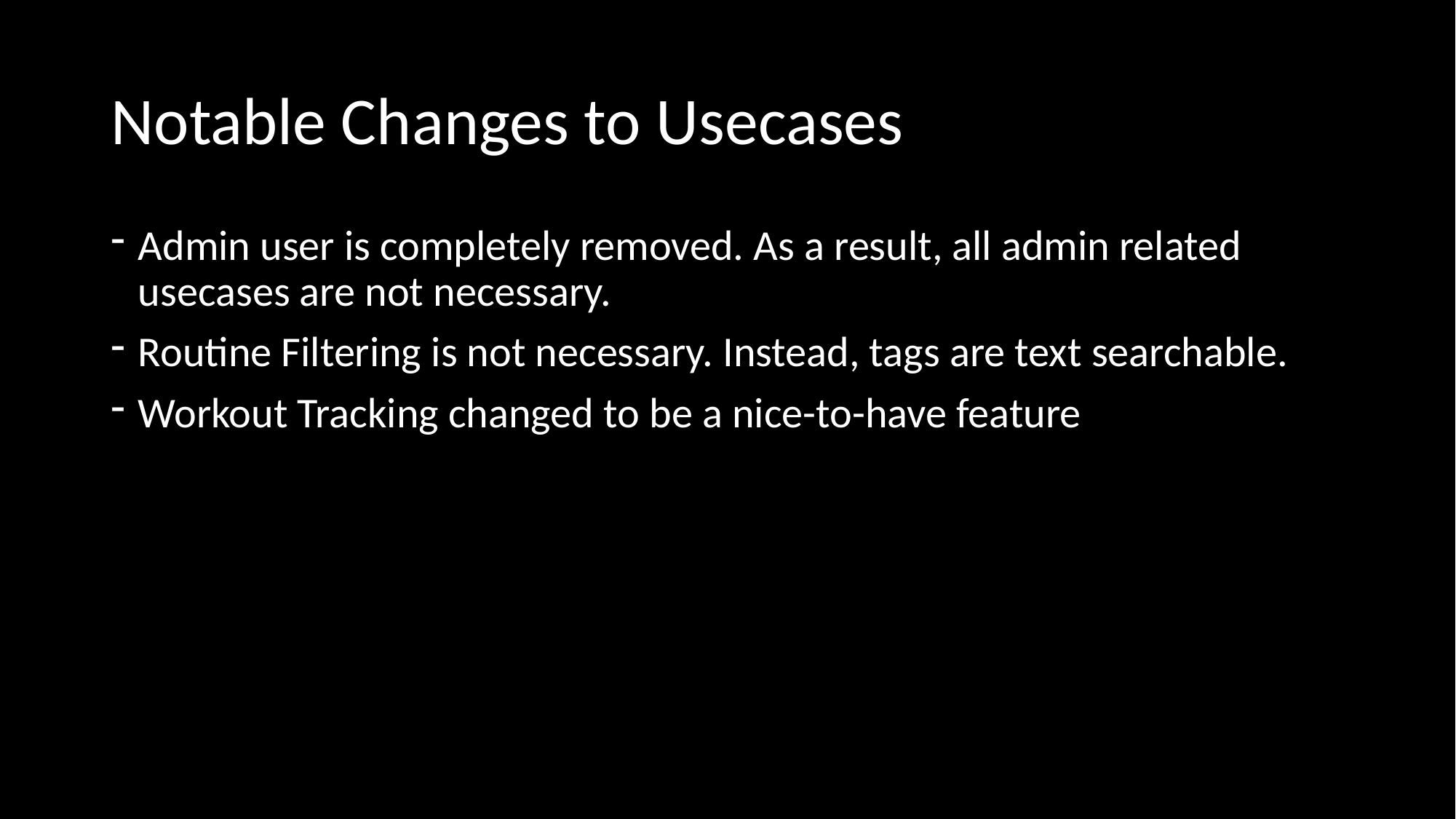

# Notable Changes to Usecases
Admin user is completely removed. As a result, all admin related usecases are not necessary.
Routine Filtering is not necessary. Instead, tags are text searchable.
Workout Tracking changed to be a nice-to-have feature